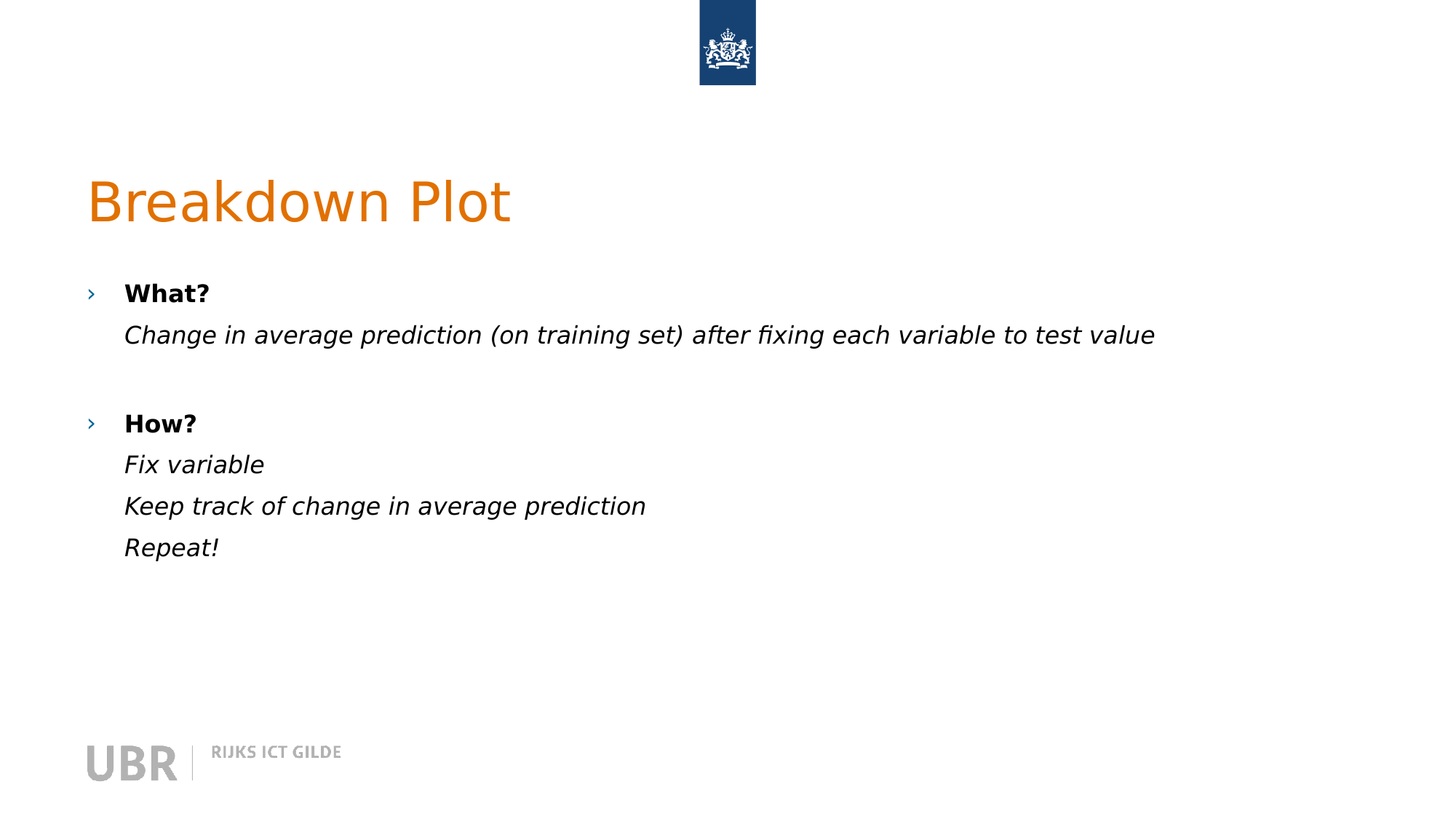

# Breakdown Plot
What?
Change in average prediction (on training set) after fixing each variable to test value

How?
Fix variable
Keep track of change in average prediction
Repeat!